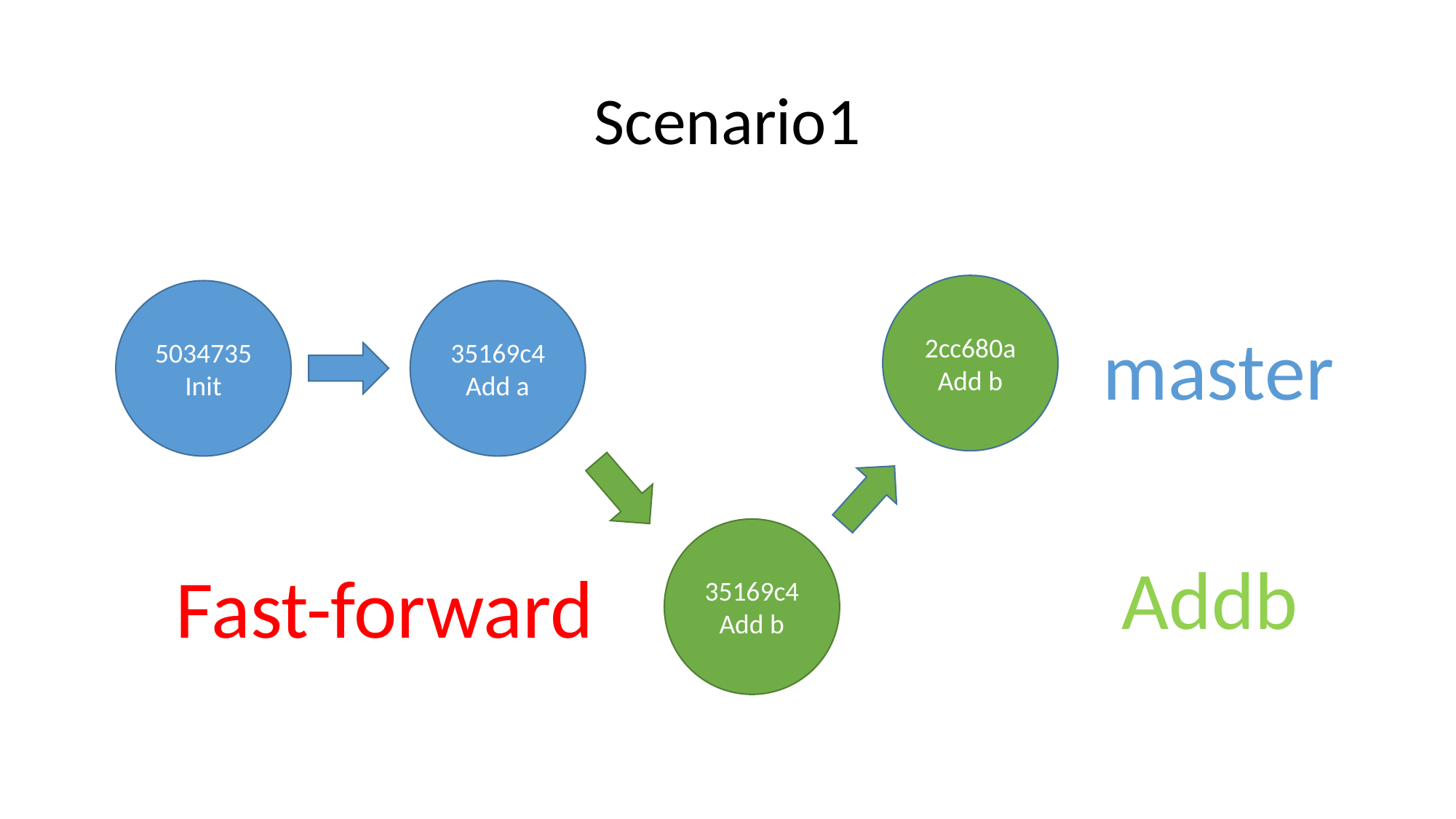

# Scenario1

2cc680a
Add b
5034735
Init
35169c4
Add a
master

35169c4
Add b
Addb
Fast-forward